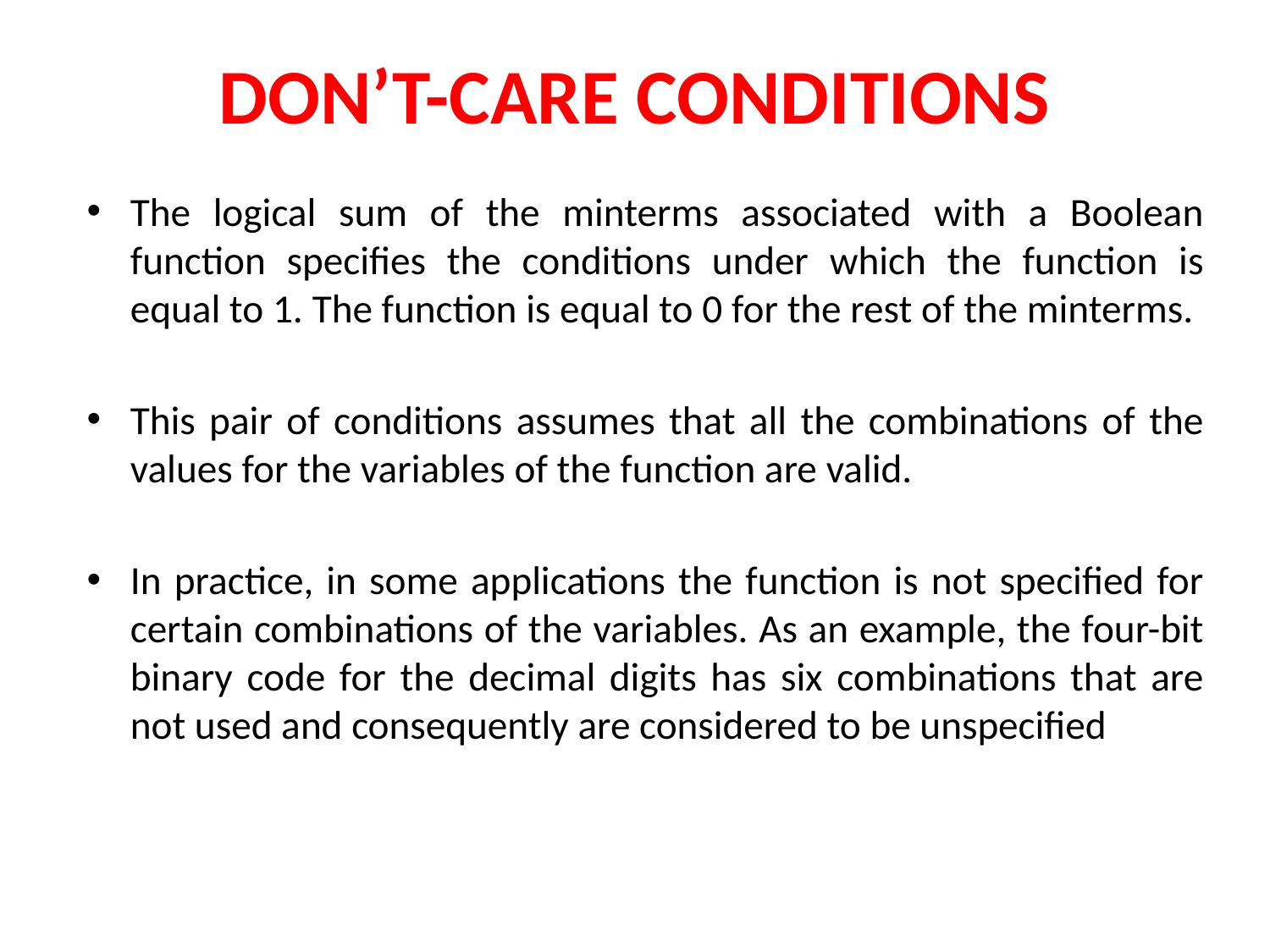

# DON’T-CARE CONDITIONS
The logical sum of the minterms associated with a Boolean function specifies the conditions under which the function is equal to 1. The function is equal to 0 for the rest of the minterms.

This pair of conditions assumes that all the combinations of the values for the variables of the function are valid.

In practice, in some applications the function is not specified for certain combinations of the variables. As an example, the four-bit binary code for the decimal digits has six combinations that are not used and consequently are considered to be unspecified